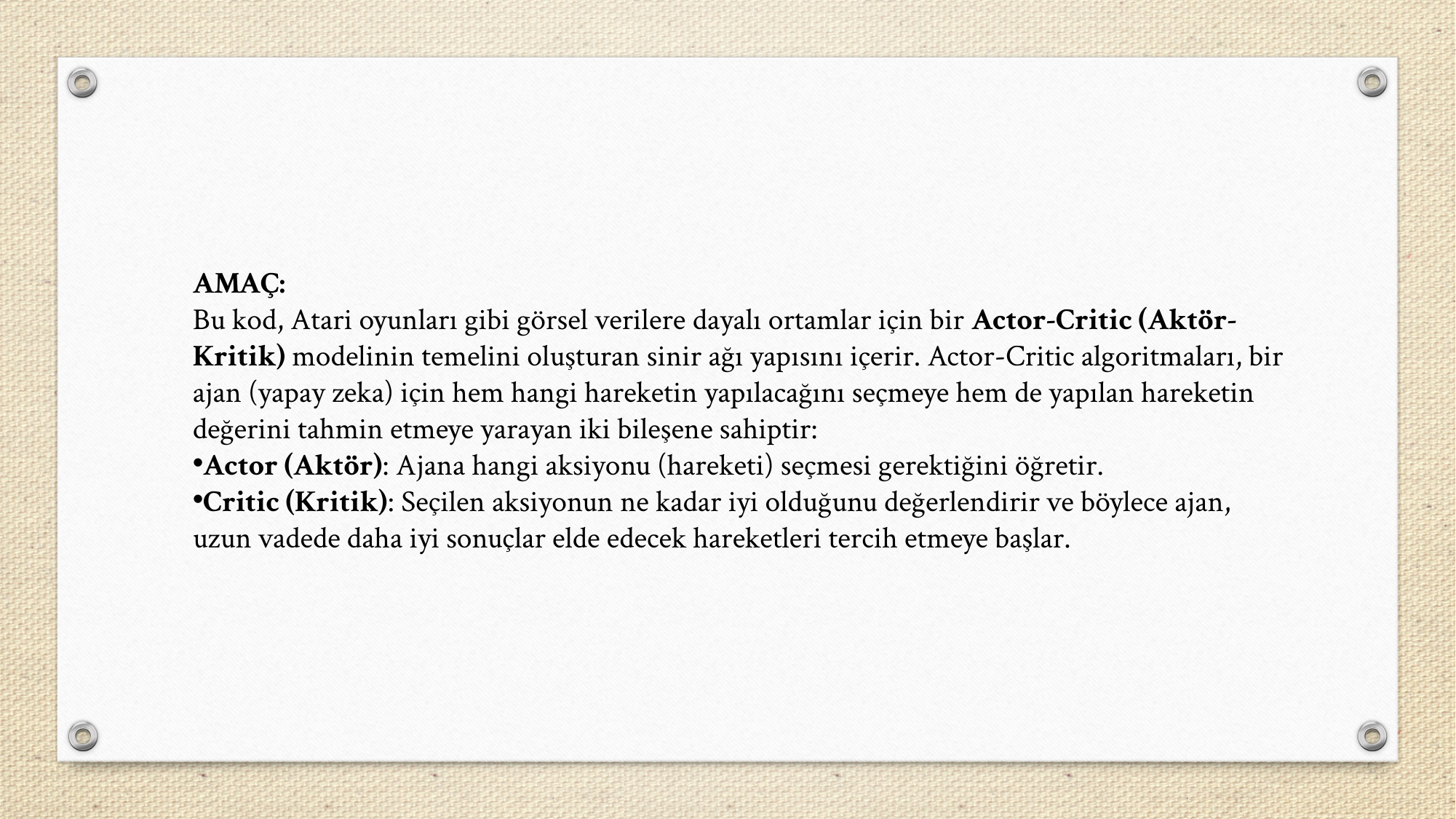

AMAÇ:
Bu kod, Atari oyunları gibi görsel verilere dayalı ortamlar için bir Actor-Critic (Aktör-Kritik) modelinin temelini oluşturan sinir ağı yapısını içerir. Actor-Critic algoritmaları, bir ajan (yapay zeka) için hem hangi hareketin yapılacağını seçmeye hem de yapılan hareketin değerini tahmin etmeye yarayan iki bileşene sahiptir:
Actor (Aktör): Ajana hangi aksiyonu (hareketi) seçmesi gerektiğini öğretir.
Critic (Kritik): Seçilen aksiyonun ne kadar iyi olduğunu değerlendirir ve böylece ajan, uzun vadede daha iyi sonuçlar elde edecek hareketleri tercih etmeye başlar.